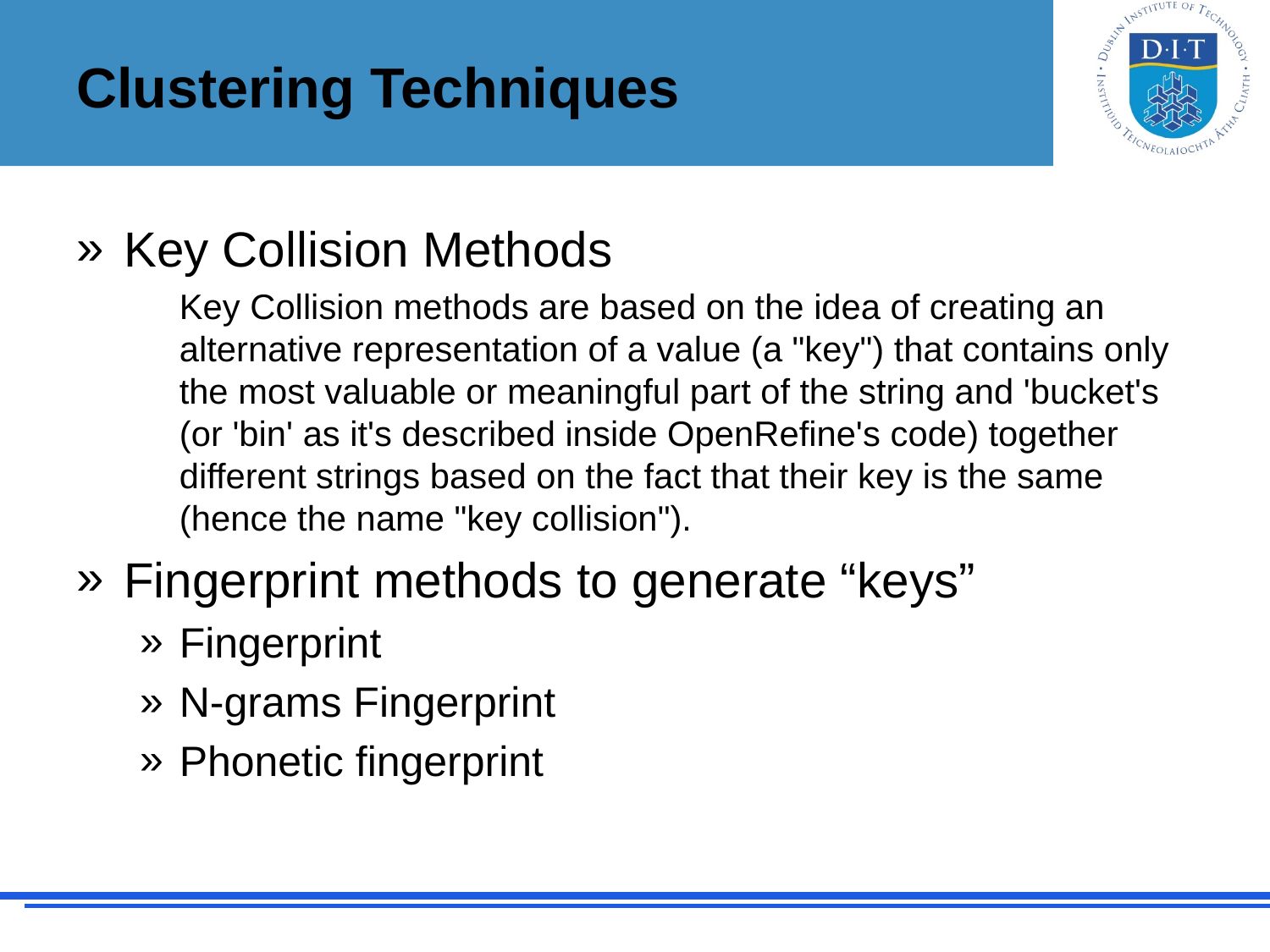

# Clustering Techniques
Key Collision Methods
Key Collision methods are based on the idea of creating an alternative representation of a value (a "key") that contains only the most valuable or meaningful part of the string and 'bucket's (or 'bin' as it's described inside OpenRefine's code) together different strings based on the fact that their key is the same (hence the name "key collision").
Fingerprint methods to generate “keys”
Fingerprint
N-grams Fingerprint
Phonetic fingerprint